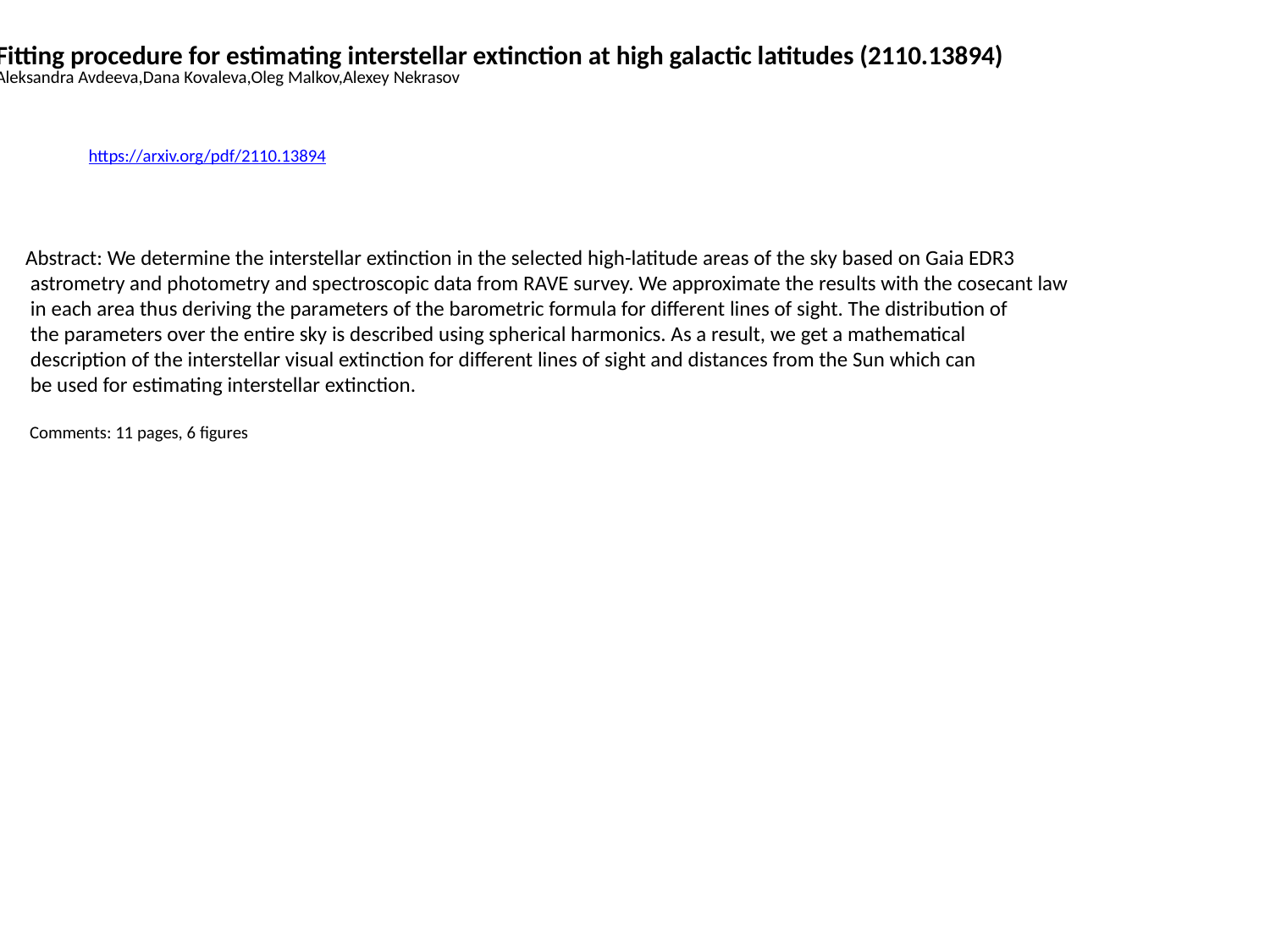

Fitting procedure for estimating interstellar extinction at high galactic latitudes (2110.13894)
Aleksandra Avdeeva,Dana Kovaleva,Oleg Malkov,Alexey Nekrasov

https://arxiv.org/pdf/2110.13894

Abstract: We determine the interstellar extinction in the selected high-latitude areas of the sky based on Gaia EDR3
 astrometry and photometry and spectroscopic data from RAVE survey. We approximate the results with the cosecant law
 in each area thus deriving the parameters of the barometric formula for different lines of sight. The distribution of
 the parameters over the entire sky is described using spherical harmonics. As a result, we get a mathematical
 description of the interstellar visual extinction for different lines of sight and distances from the Sun which can
 be used for estimating interstellar extinction.
 Comments: 11 pages, 6 figures